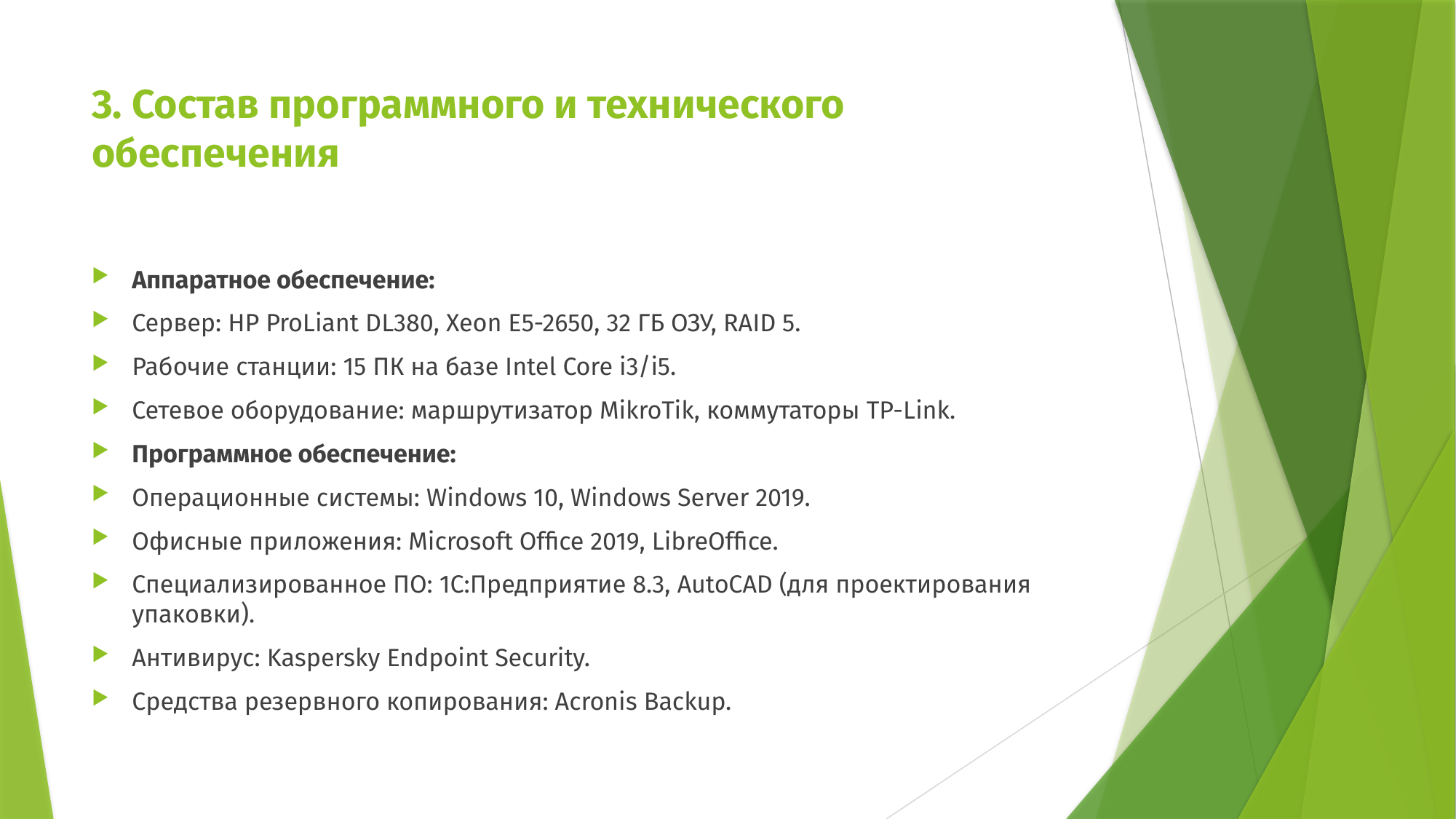

# 3. Состав программного и технического обеспечения
Аппаратное обеспечение:
Сервер: HP ProLiant DL380, Xeon E5-2650, 32 ГБ ОЗУ, RAID 5.
Рабочие станции: 15 ПК на базе Intel Core i3/i5.
Сетевое оборудование: маршрутизатор MikroTik, коммутаторы TP-Link.
Программное обеспечение:
Операционные системы: Windows 10, Windows Server 2019.
Офисные приложения: Microsoft Office 2019, LibreOffice.
Специализированное ПО: 1С:Предприятие 8.3, AutoCAD (для проектирования упаковки).
Антивирус: Kaspersky Endpoint Security.
Средства резервного копирования: Acronis Backup.